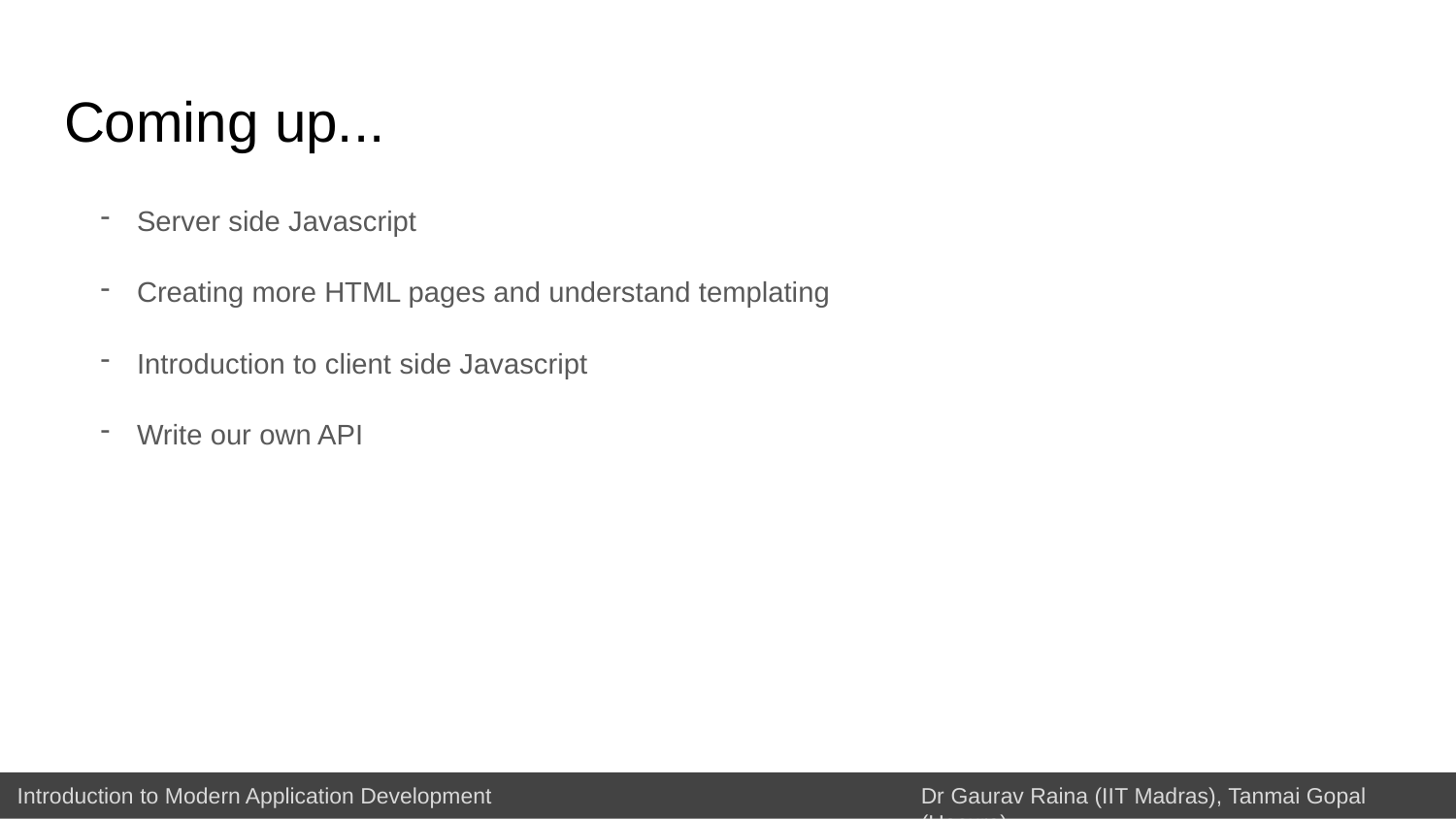

# Coming up...
Server side Javascript
Creating more HTML pages and understand templating
Introduction to client side Javascript
Write our own API